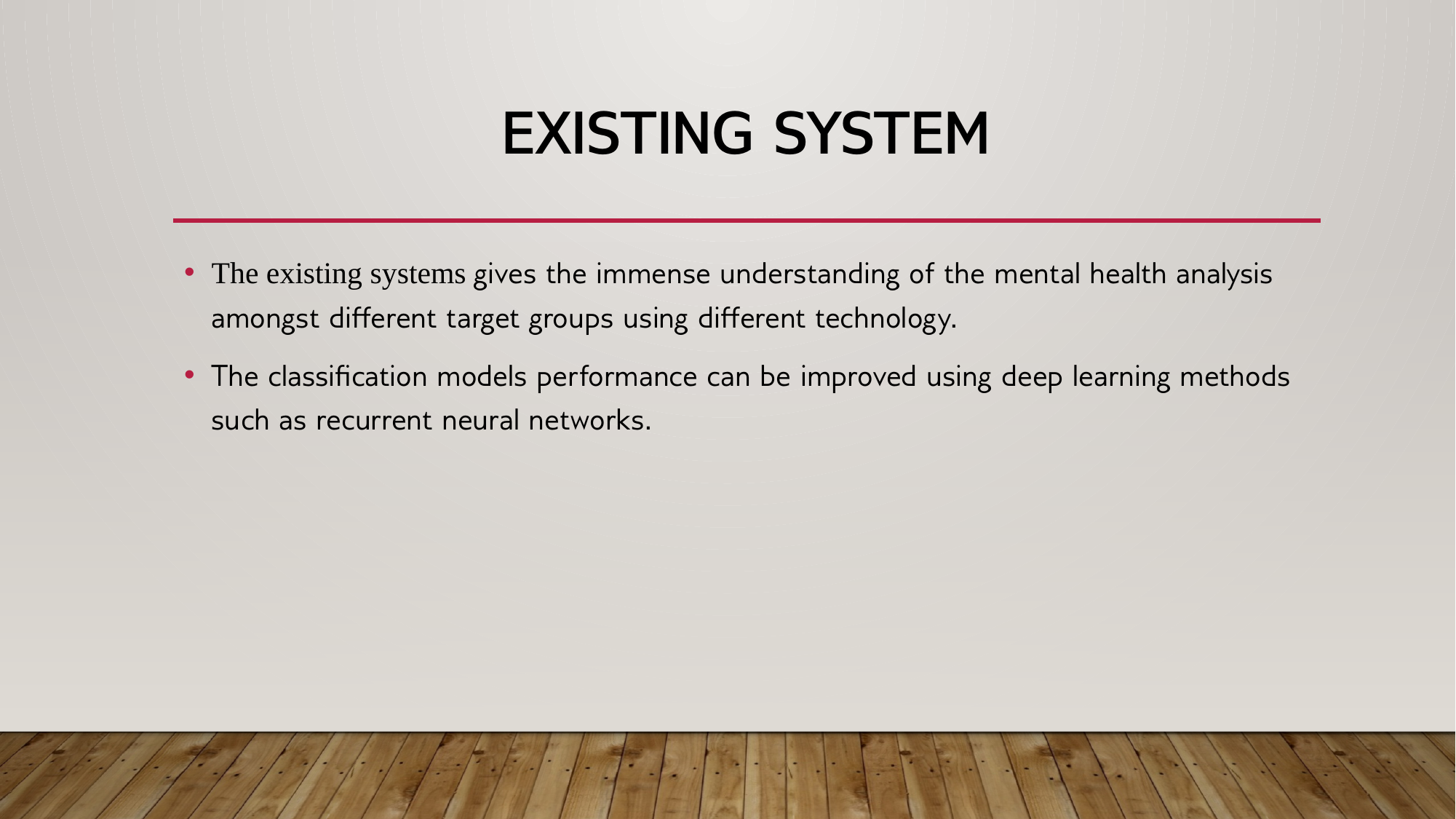

# Existing system
The existing systems gives the immense understanding of the mental health analysis amongst different target groups using different technology.
The classification models performance can be improved using deep learning methods such as recurrent neural networks.